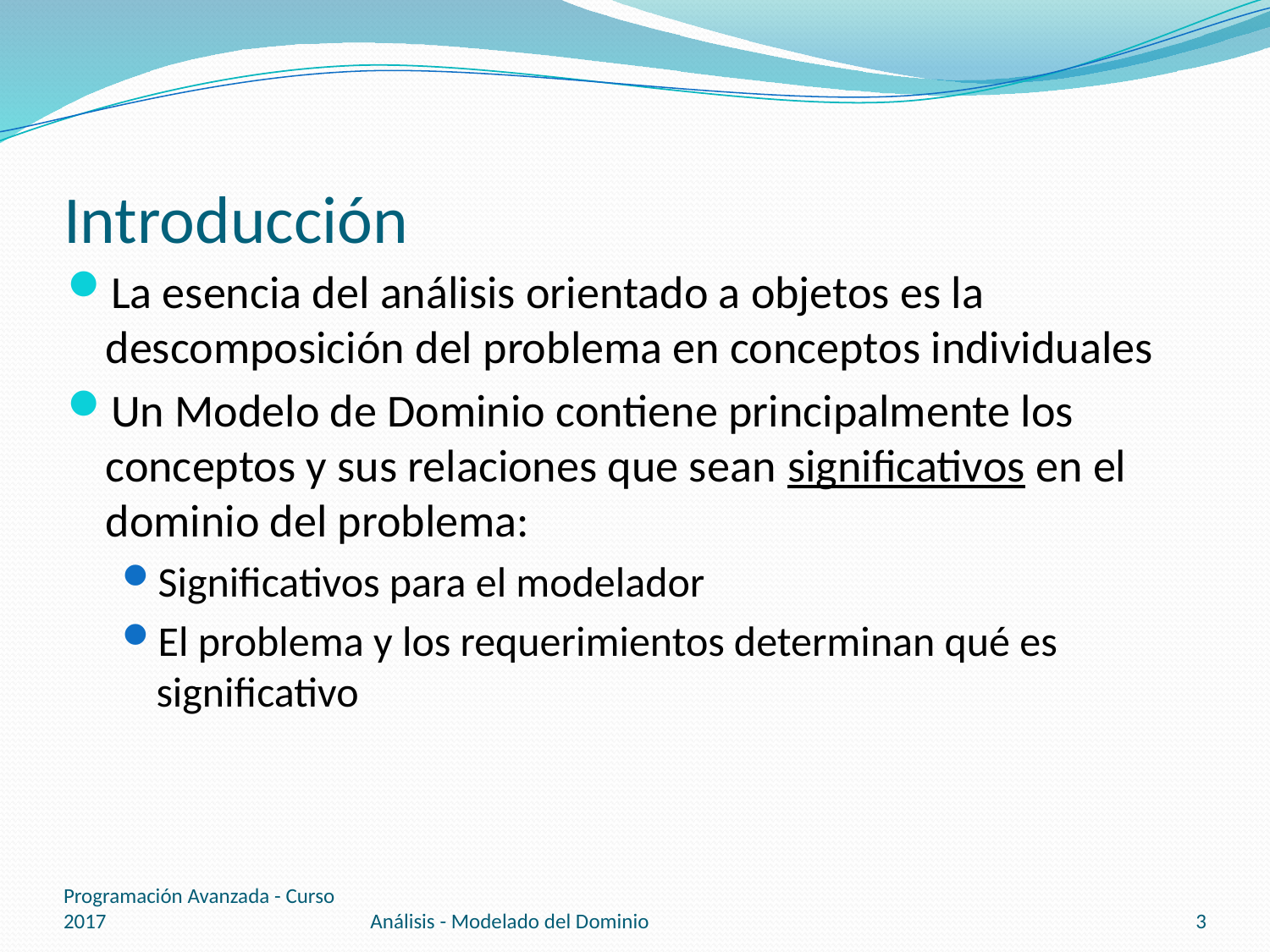

# Introducción
La esencia del análisis orientado a objetos es la descomposición del problema en conceptos individuales
Un Modelo de Dominio contiene principalmente los conceptos y sus relaciones que sean significativos en el dominio del problema:
Significativos para el modelador
El problema y los requerimientos determinan qué es significativo
Programación Avanzada - Curso 2017
Análisis - Modelado del Dominio
3